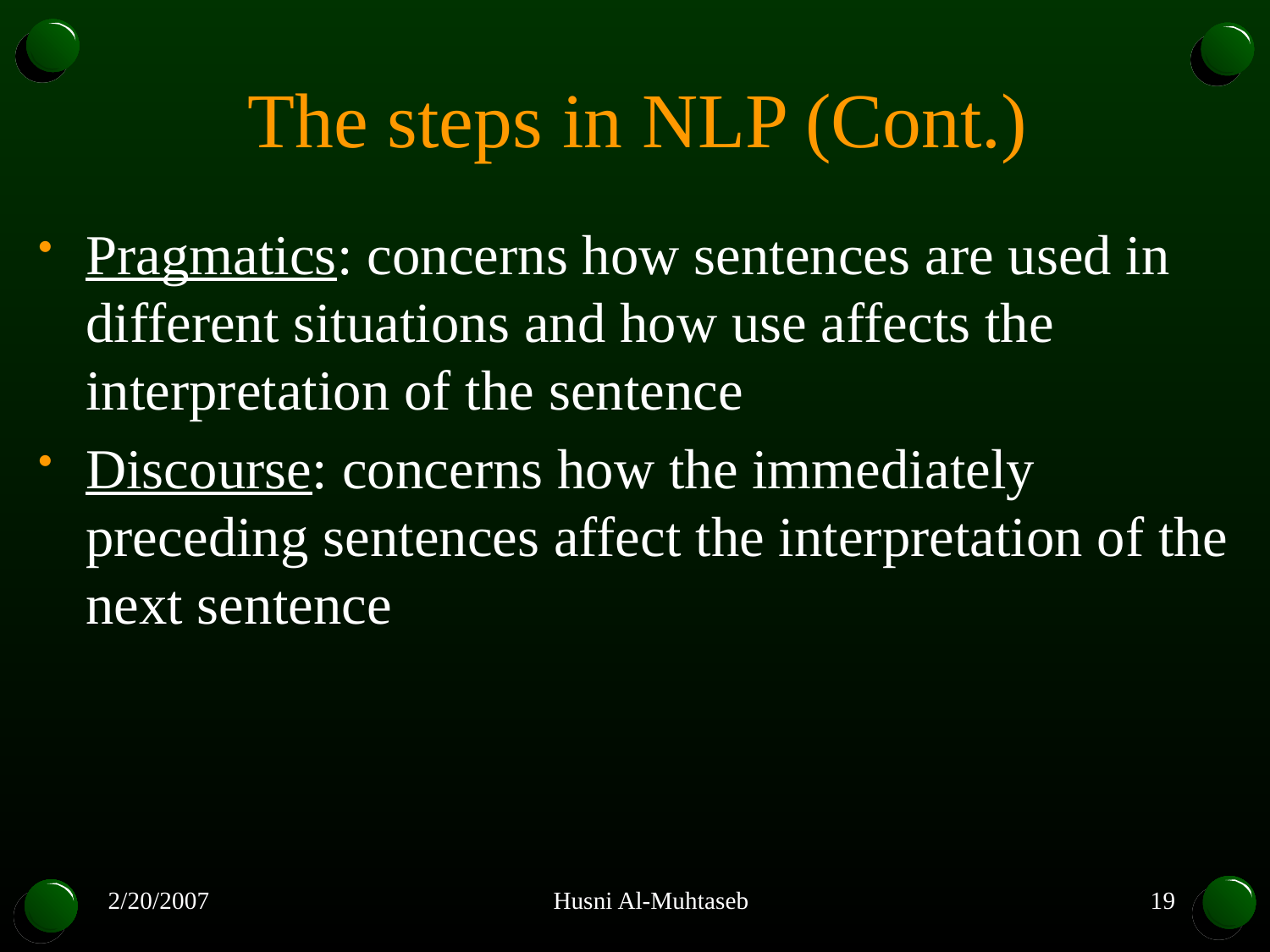

# The steps in NLP (Cont.)
Pragmatics: concerns how sentences are used in different situations and how use affects the interpretation of the sentence
Discourse: concerns how the immediately preceding sentences affect the interpretation of the next sentence
2/20/2007
Husni Al-Muhtaseb
19